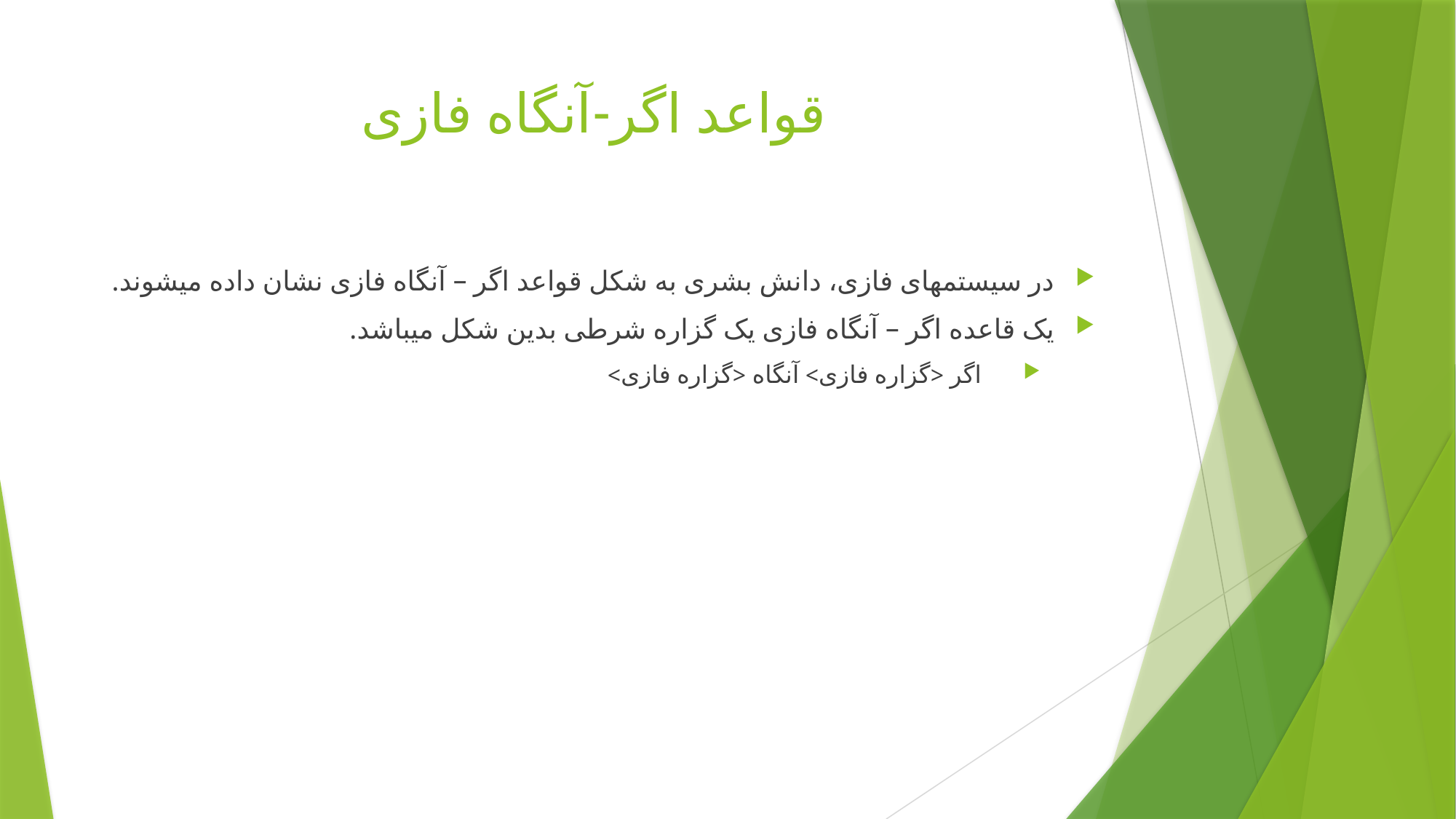

# قواعد اگر-آنگاه فازی
در سیستمهای فازی، دانش بشری به شکل قواعد اگر – آنگاه فازی نشان داده میشوند.
یک قاعده اگر – آنگاه فازی یک گزاره شرطی بدین شکل میباشد.
    اگر <گزاره فازی> آنگاه <گزاره فازی>